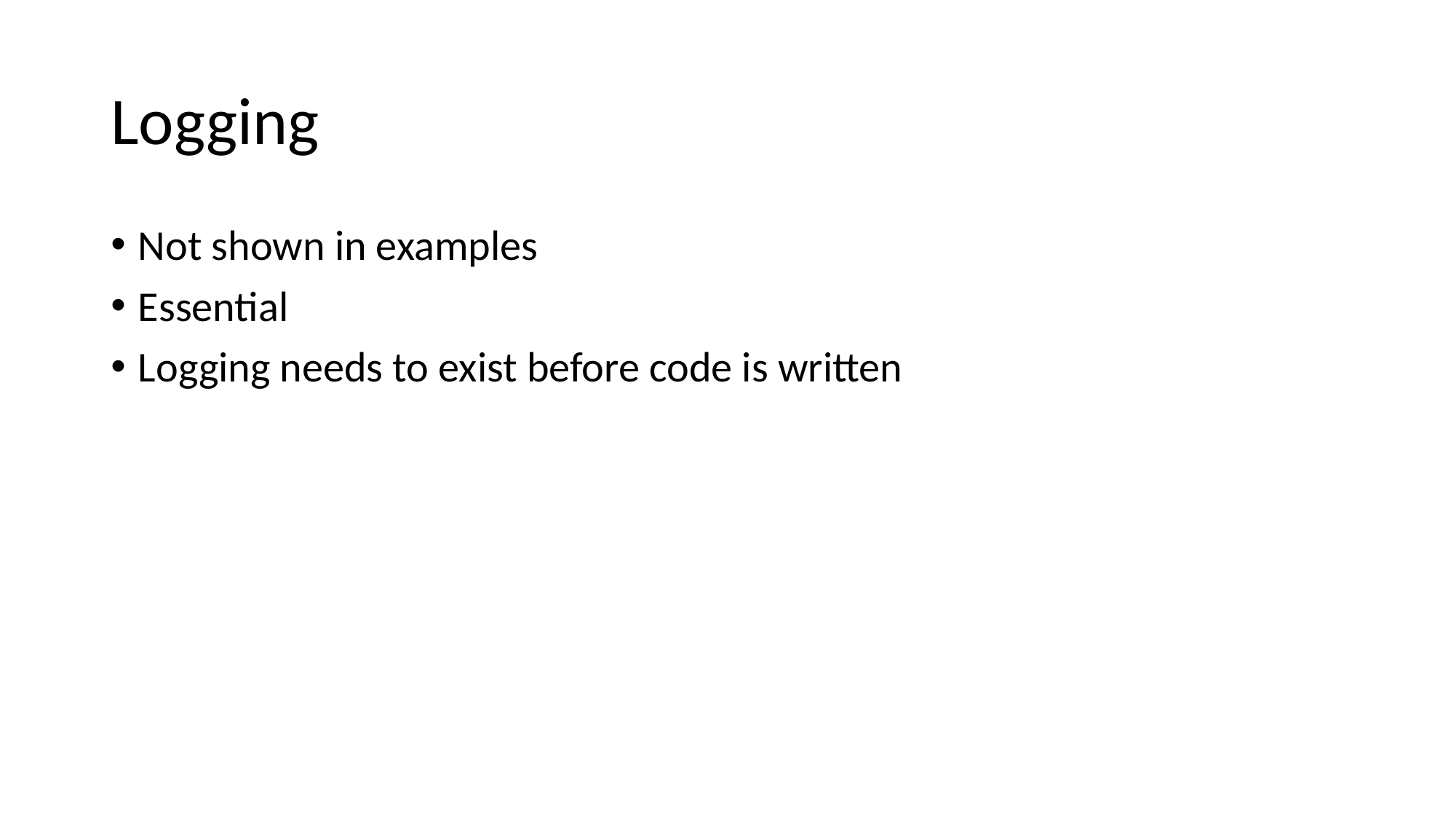

# Logging
Not shown in examples
Essential
Logging needs to exist before code is written